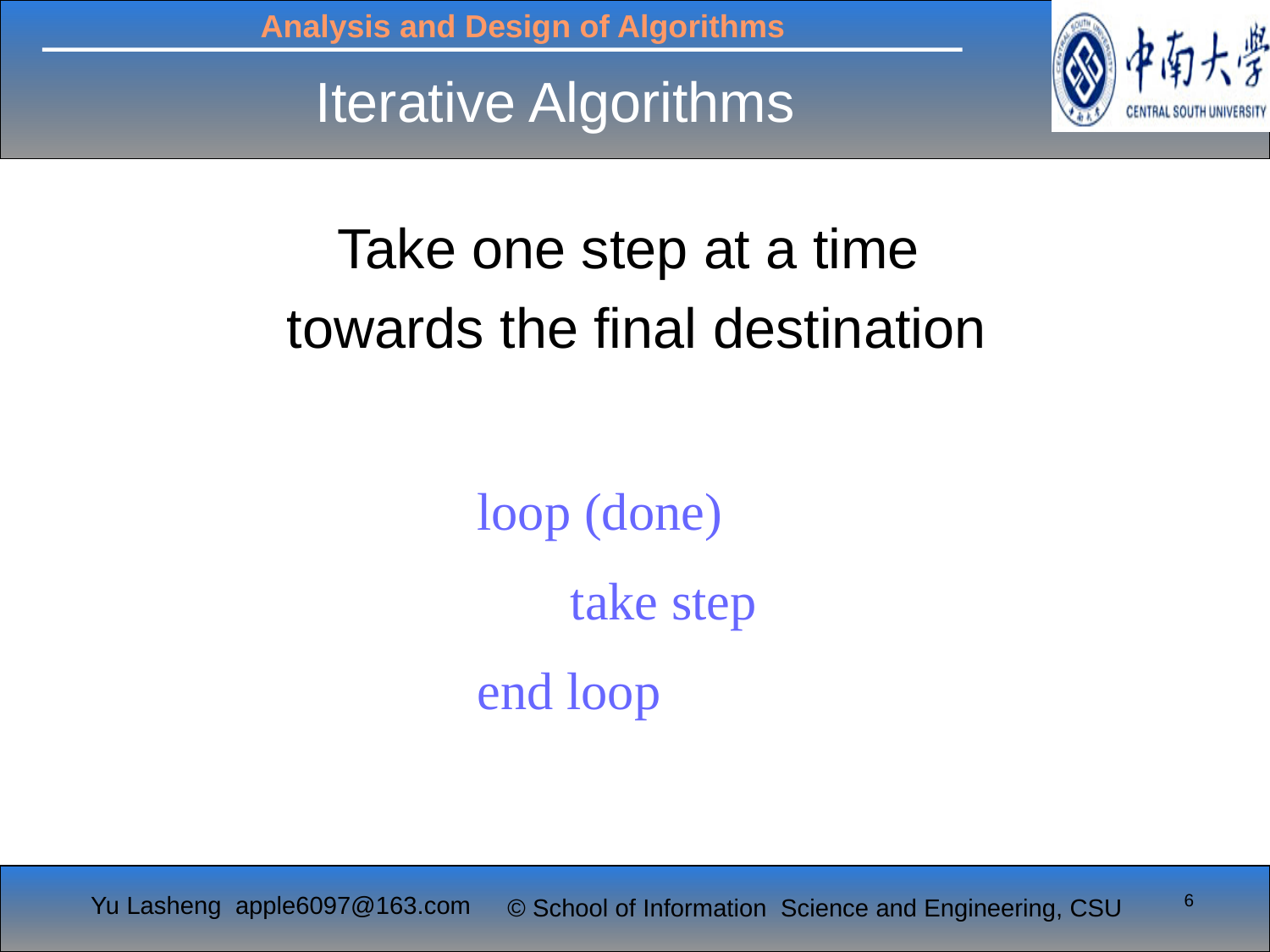

# Iterative Algorithms
Take one step at a time
 towards the final destination
loop (done)
       take step
end loop
6